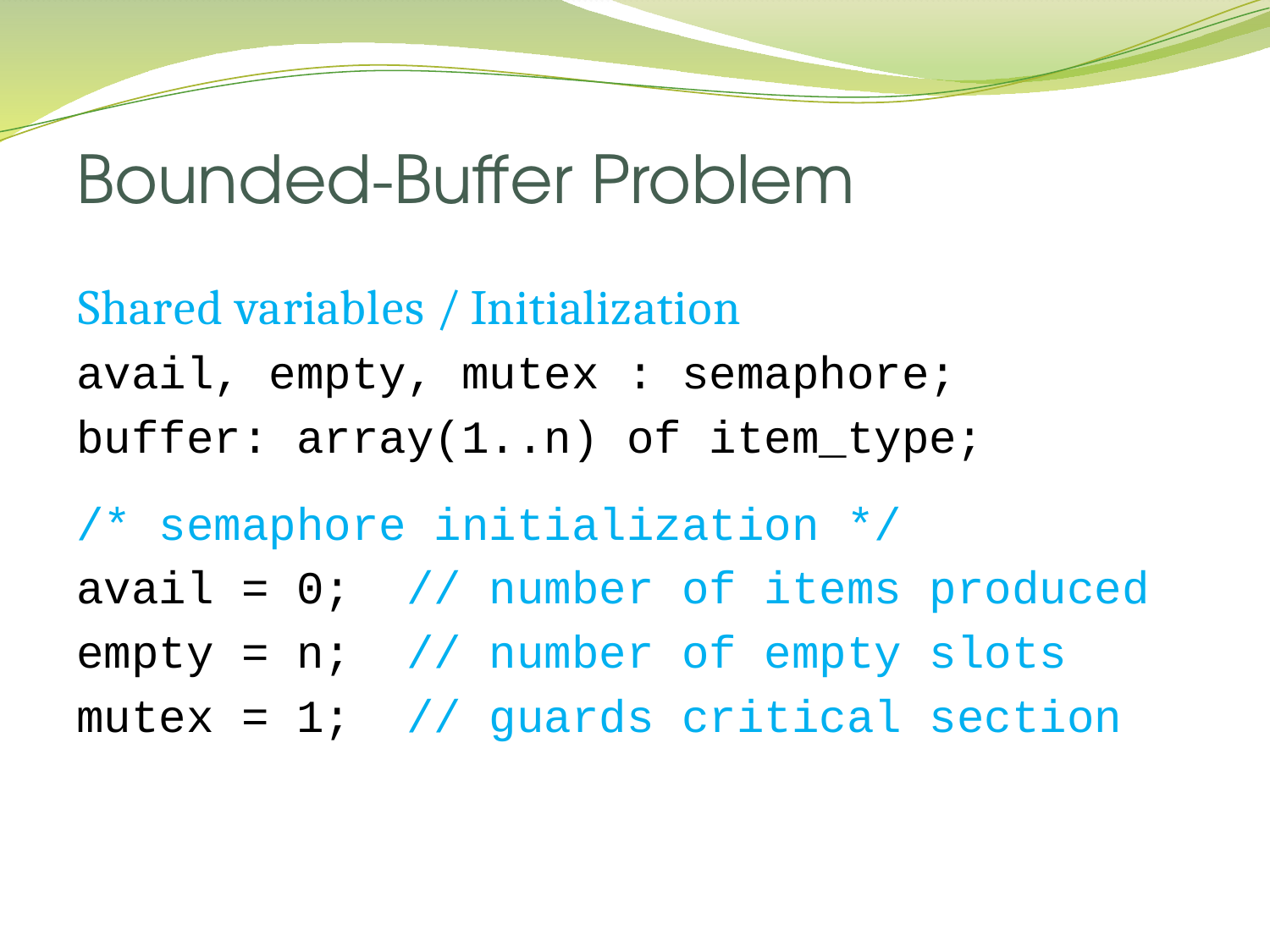

# Bounded-Buffer Problem
Shared variables / Initialization
avail, empty, mutex : semaphore;
buffer: array(1..n) of item_type;
/* semaphore initialization */
avail = 0;  // number of items produced
empty = n;  // number of empty slots
mutex = 1;  // guards critical section